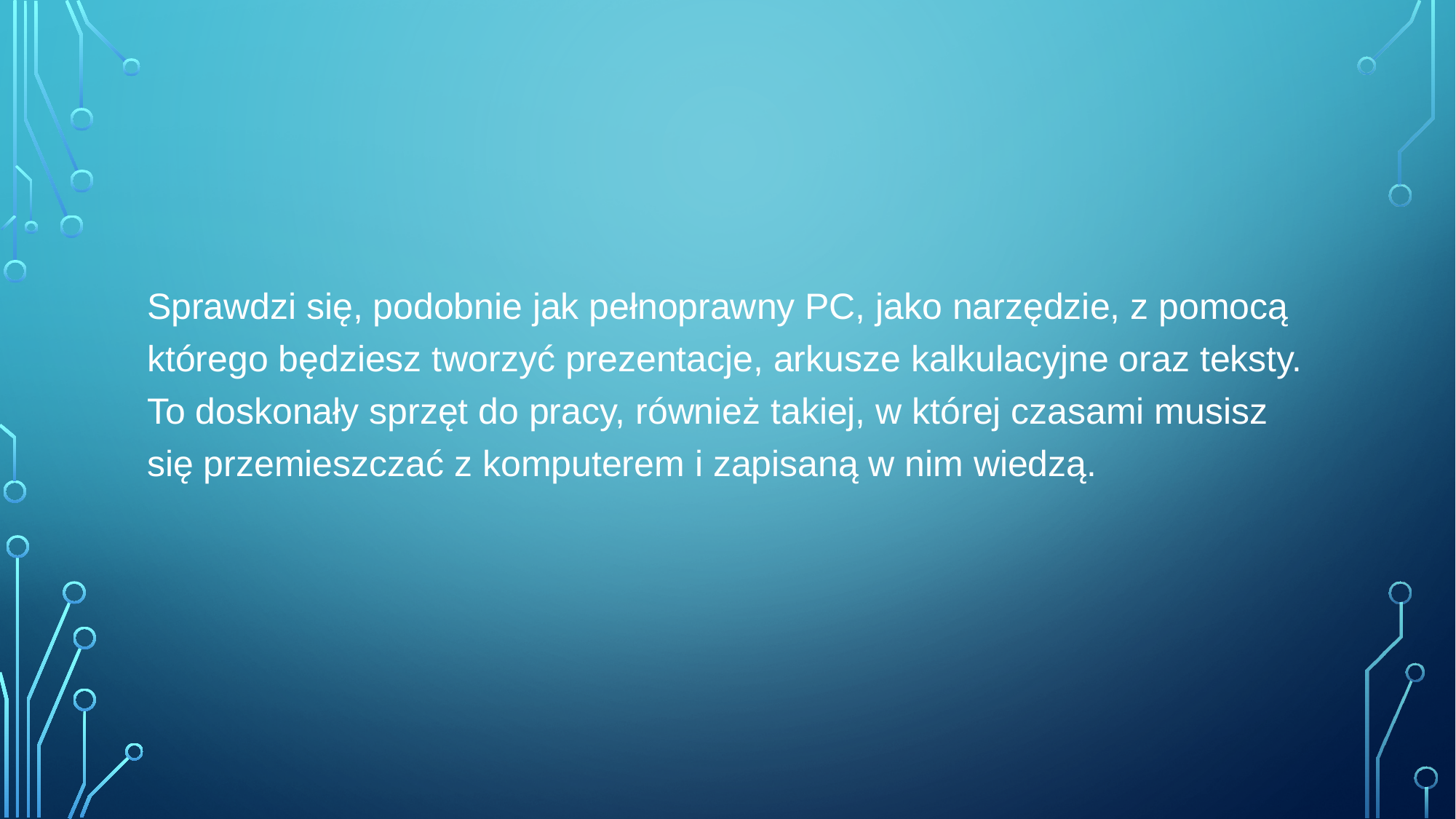

#
Sprawdzi się, podobnie jak pełnoprawny PC, jako narzędzie, z pomocą którego będziesz tworzyć prezentacje, arkusze kalkulacyjne oraz teksty. To doskonały sprzęt do pracy, również takiej, w której czasami musisz się przemieszczać z komputerem i zapisaną w nim wiedzą.